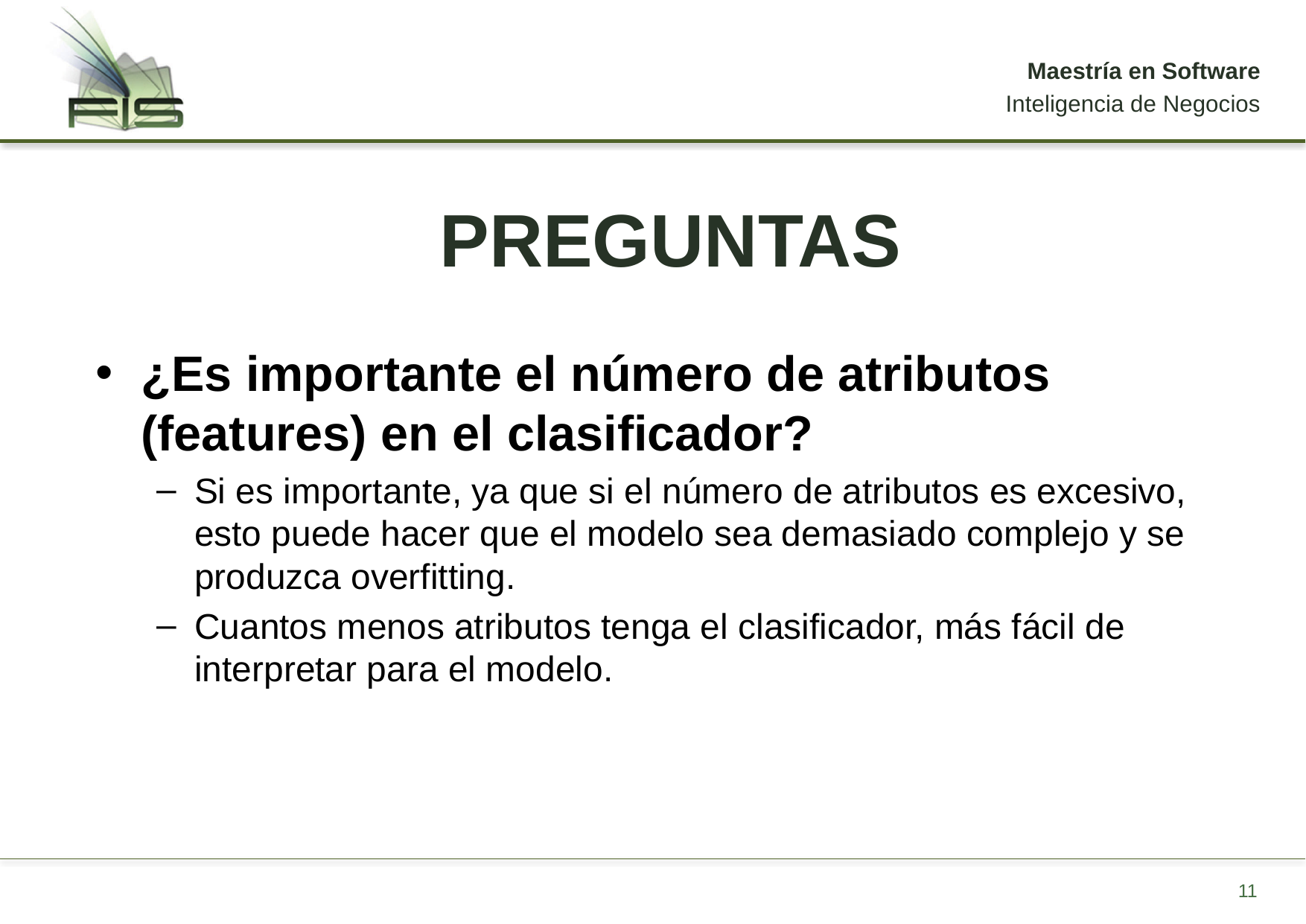

# PREGUNTAS
¿Es importante el número de atributos (features) en el clasificador?
Si es importante, ya que si el número de atributos es excesivo, esto puede hacer que el modelo sea demasiado complejo y se produzca overfitting.
Cuantos menos atributos tenga el clasificador, más fácil de interpretar para el modelo.
11